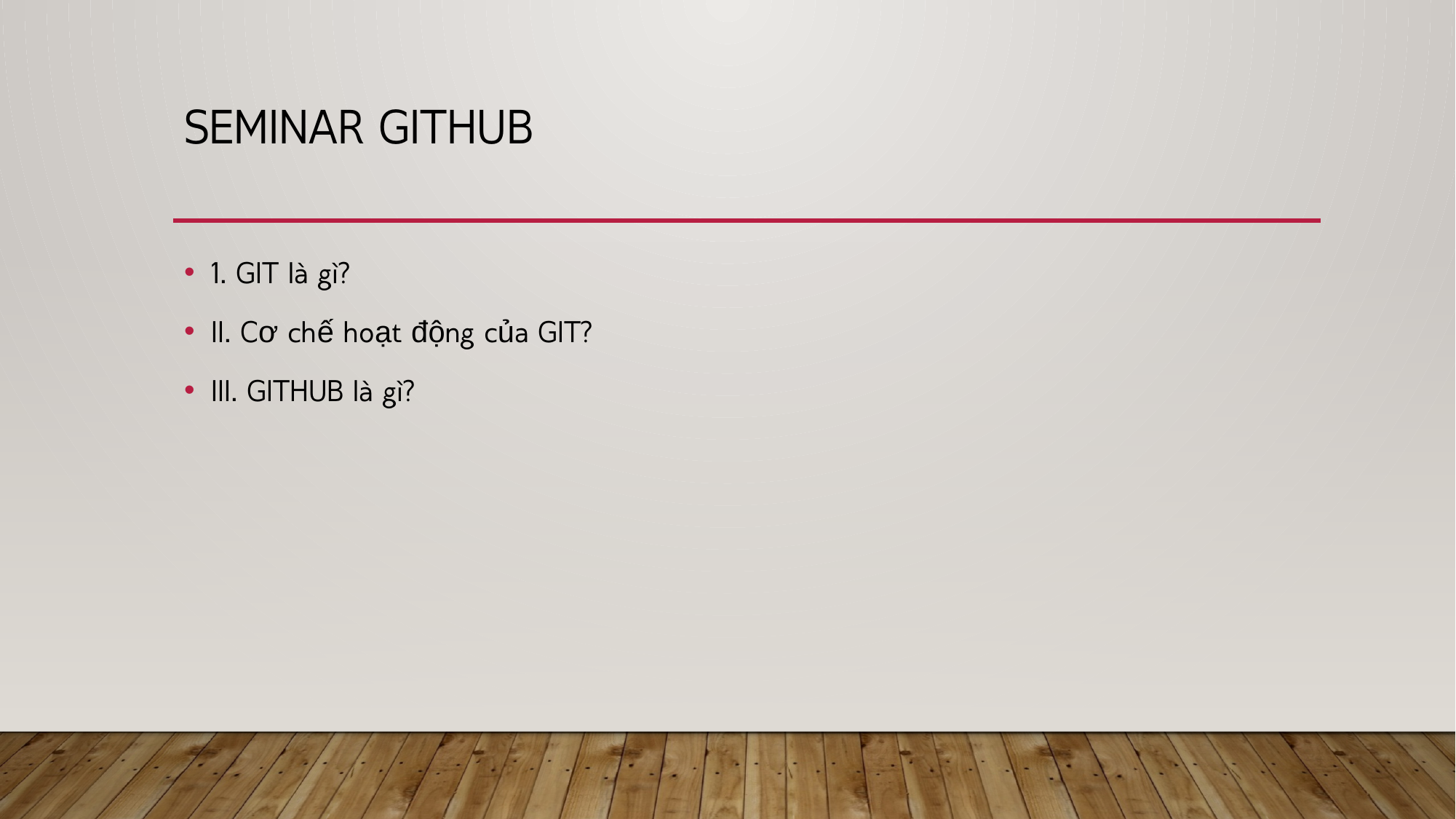

# SeminAR GITHUB
1. GIT là gì?
II. Cơ chế hoạt động của GIT?
III. GITHUB là gì?